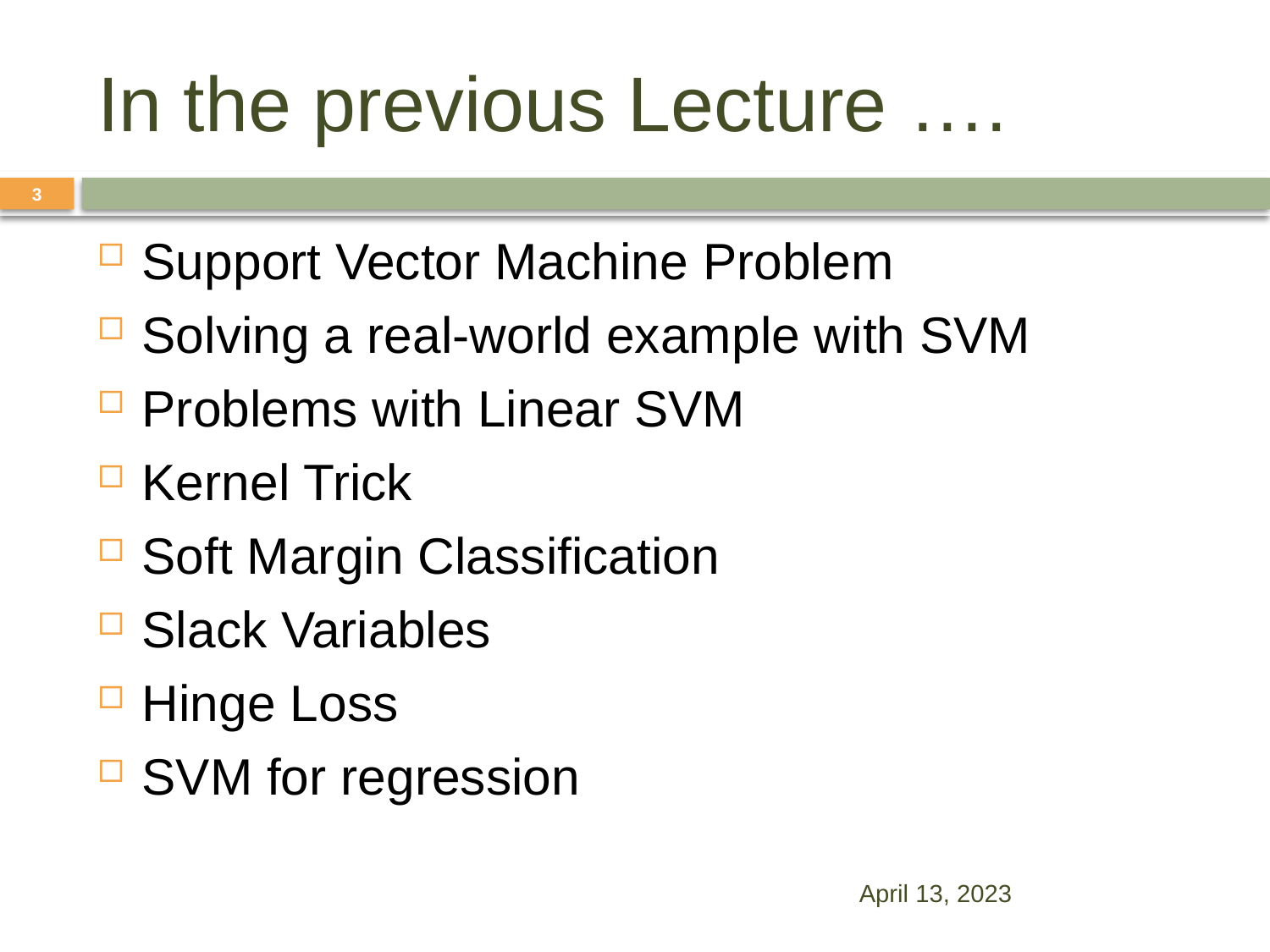

# In the previous Lecture ….
3
Support Vector Machine Problem
Solving a real-world example with SVM
Problems with Linear SVM
Kernel Trick
Soft Margin Classification
Slack Variables
Hinge Loss
SVM for regression
April 13, 2023